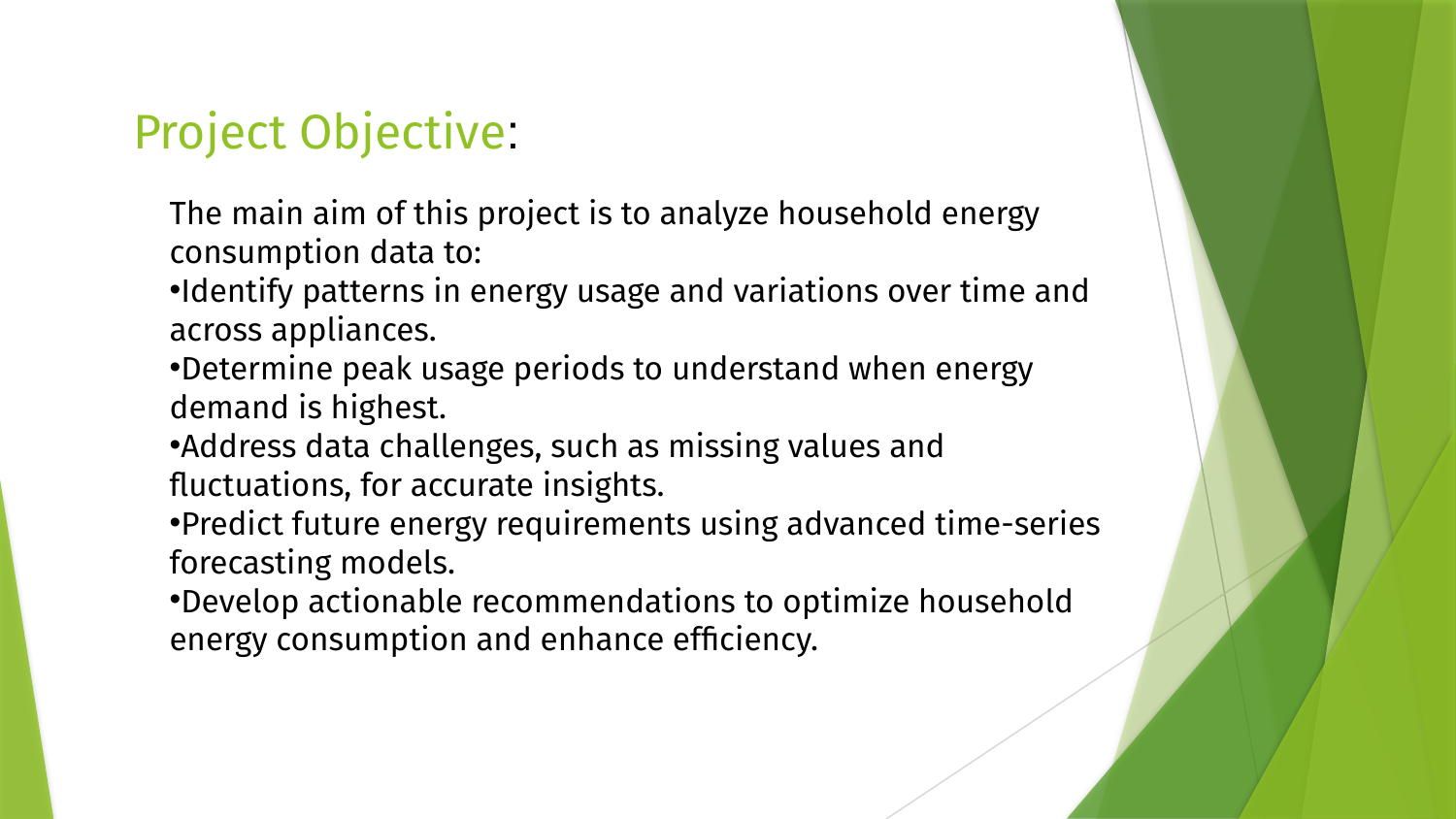

# Project Objective:
The main aim of this project is to analyze household energy consumption data to:
Identify patterns in energy usage and variations over time and across appliances.
Determine peak usage periods to understand when energy demand is highest.
Address data challenges, such as missing values and fluctuations, for accurate insights.
Predict future energy requirements using advanced time-series forecasting models.
Develop actionable recommendations to optimize household energy consumption and enhance efficiency.